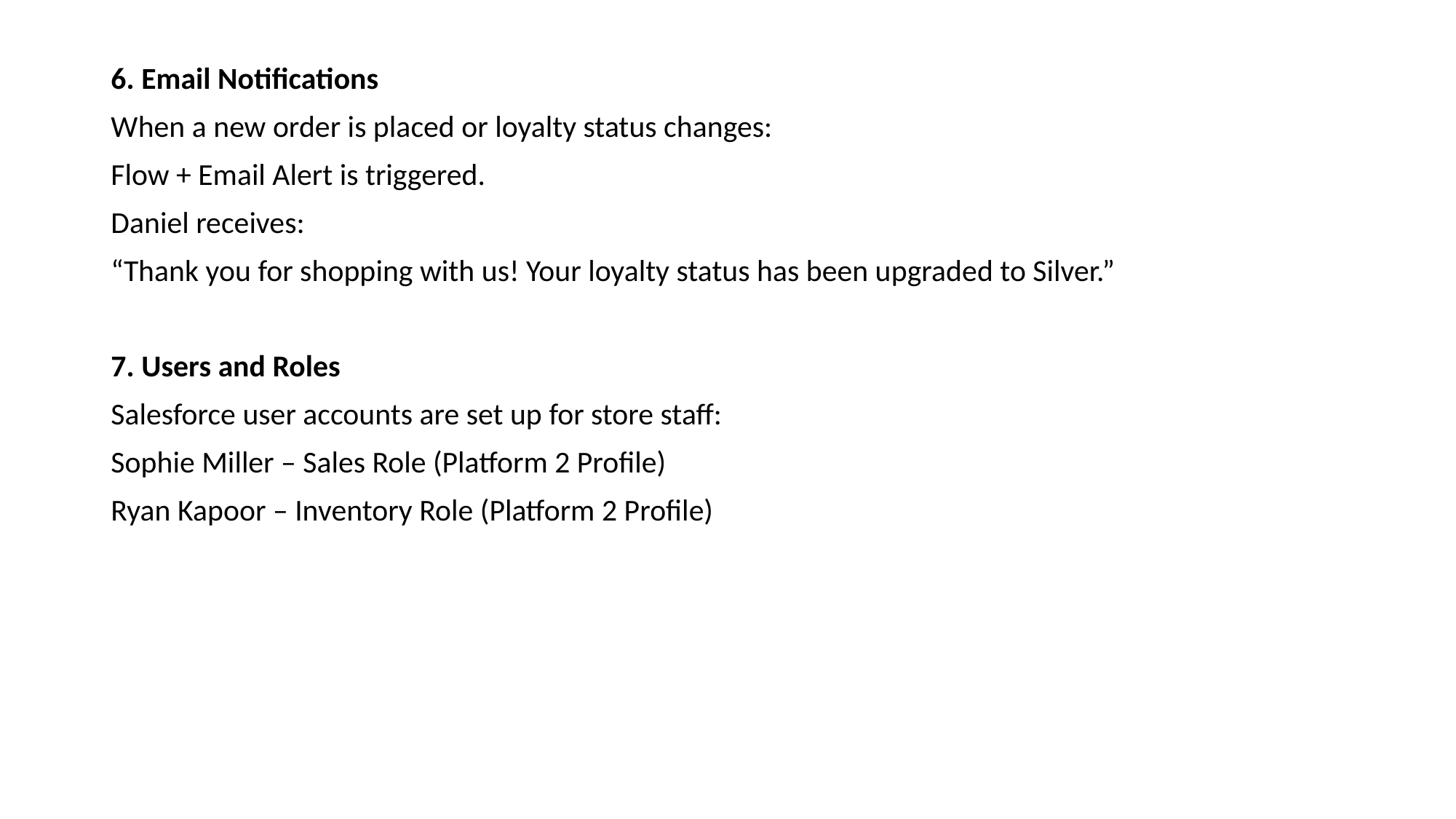

6. Email Notifications
When a new order is placed or loyalty status changes:
Flow + Email Alert is triggered.
Daniel receives:
“Thank you for shopping with us! Your loyalty status has been upgraded to Silver.”

7. Users and Roles
Salesforce user accounts are set up for store staff:
Sophie Miller – Sales Role (Platform 2 Profile)
Ryan Kapoor – Inventory Role (Platform 2 Profile)